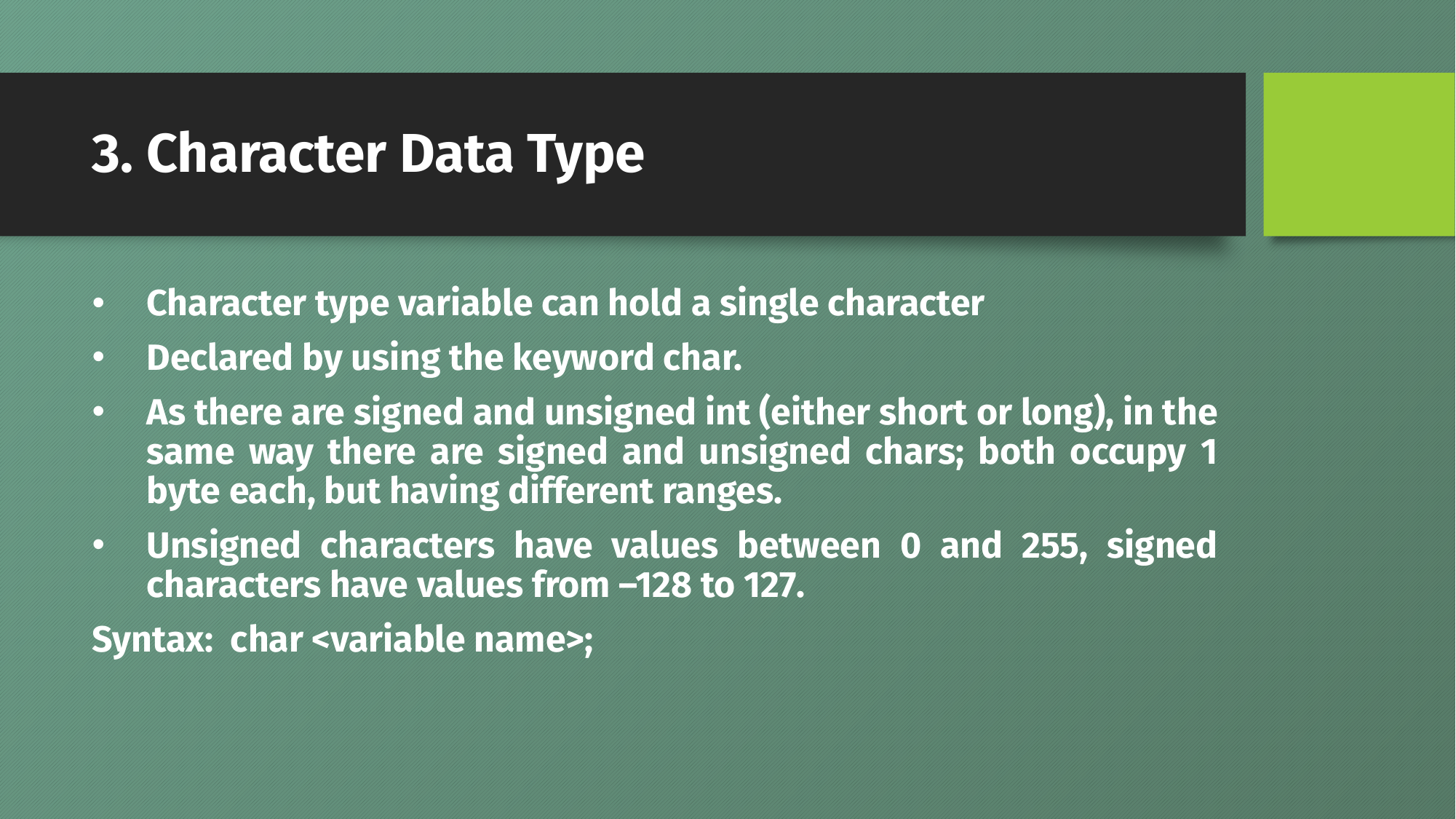

# 3. Character Data Type
Character type variable can hold a single character
Declared by using the keyword char.
As there are signed and unsigned int (either short or long), in the same way there are signed and unsigned chars; both occupy 1 byte each, but having different ranges.
Unsigned characters have values between 0 and 255, signed characters have values from –128 to 127.
Syntax:  char <variable name>;